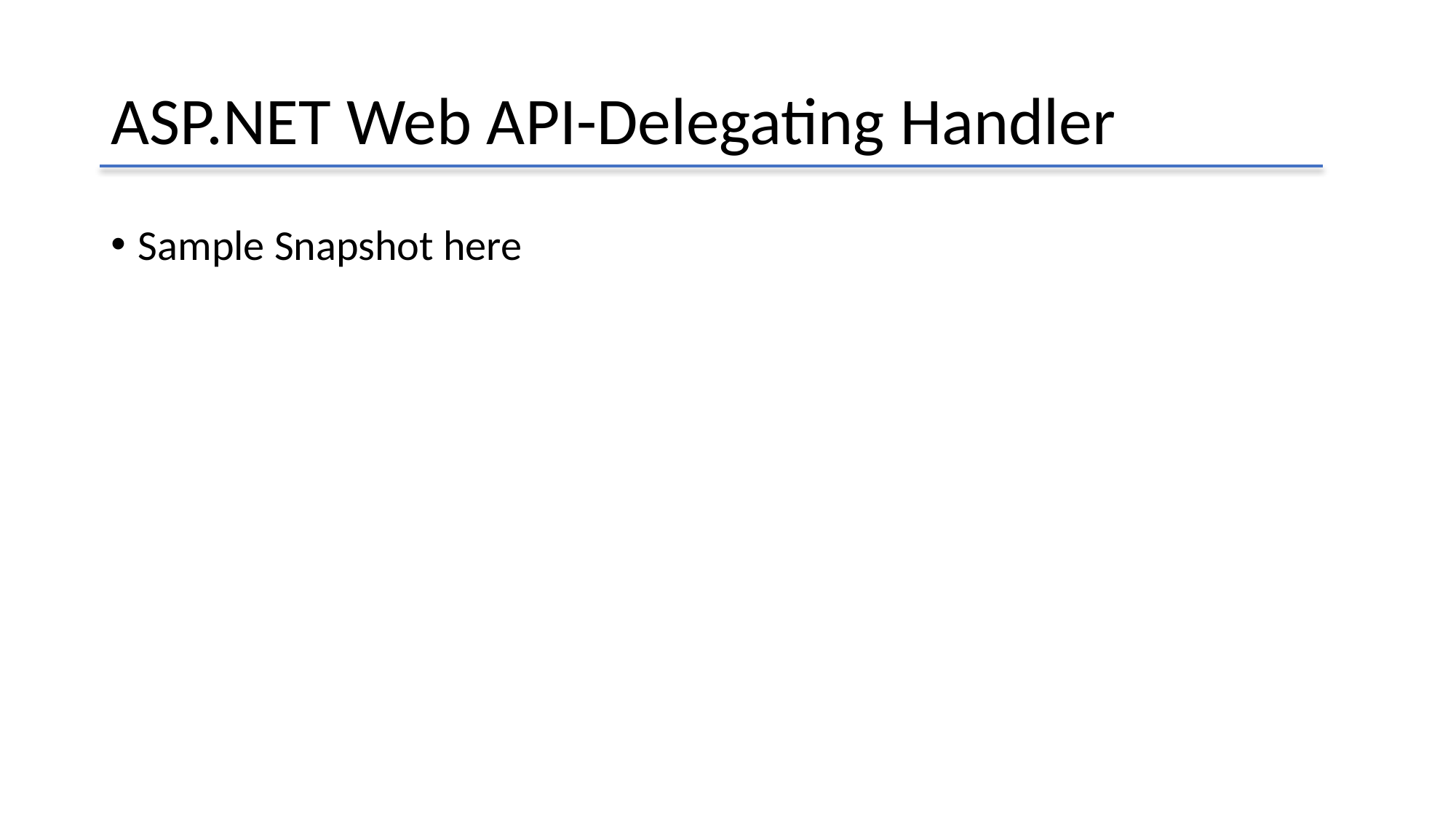

# ASP.NET Web API-Delegating Handler
Sample Snapshot here